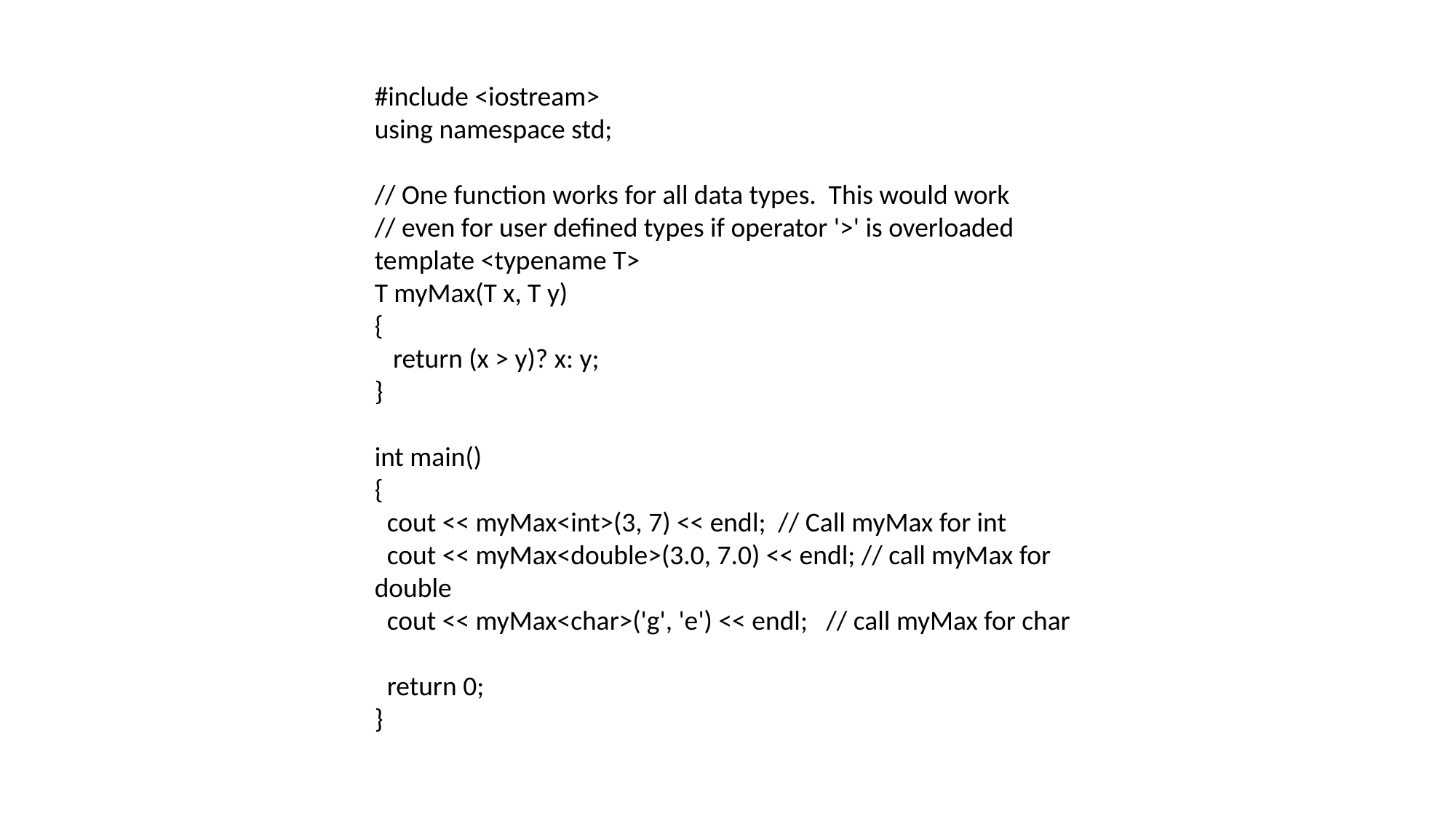

#include <iostream>
using namespace std;

// One function works for all data types.  This would work
// even for user defined types if operator '>' is overloaded
template <typename T>
T myMax(T x, T y)
{
   return (x > y)? x: y;
}

int main()
{
  cout << myMax<int>(3, 7) << endl;  // Call myMax for int
  cout << myMax<double>(3.0, 7.0) << endl; // call myMax for double
  cout << myMax<char>('g', 'e') << endl;   // call myMax for char

  return 0;
}